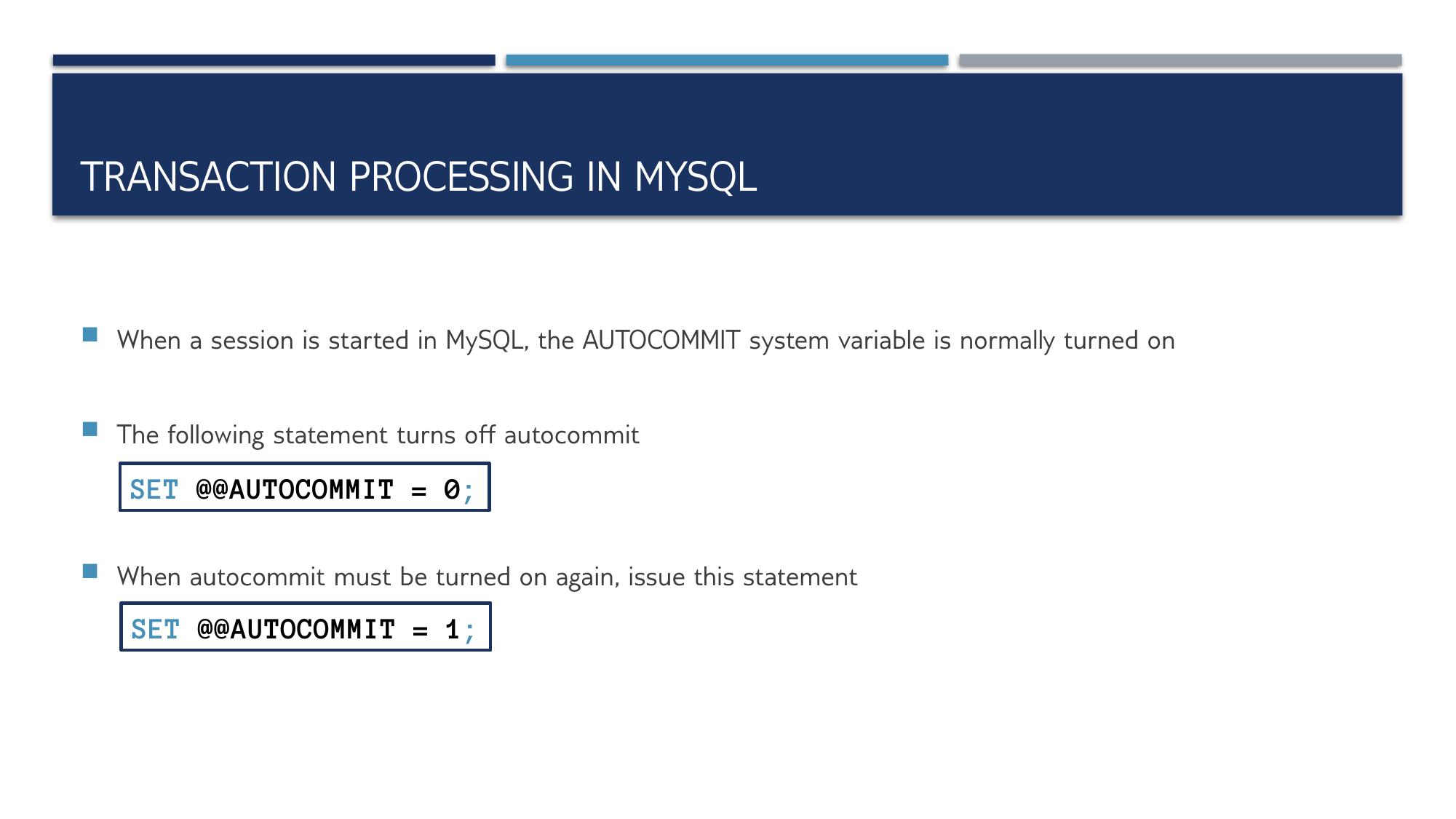

# Transaction processing in mysql
When a session is started in MySQL, the AUTOCOMMIT system variable is normally turned on

The following statement turns off autocommit

When autocommit must be turned on again, issue this statement

SET @@AUTOCOMMIT = 0;
SET @@AUTOCOMMIT = 1;